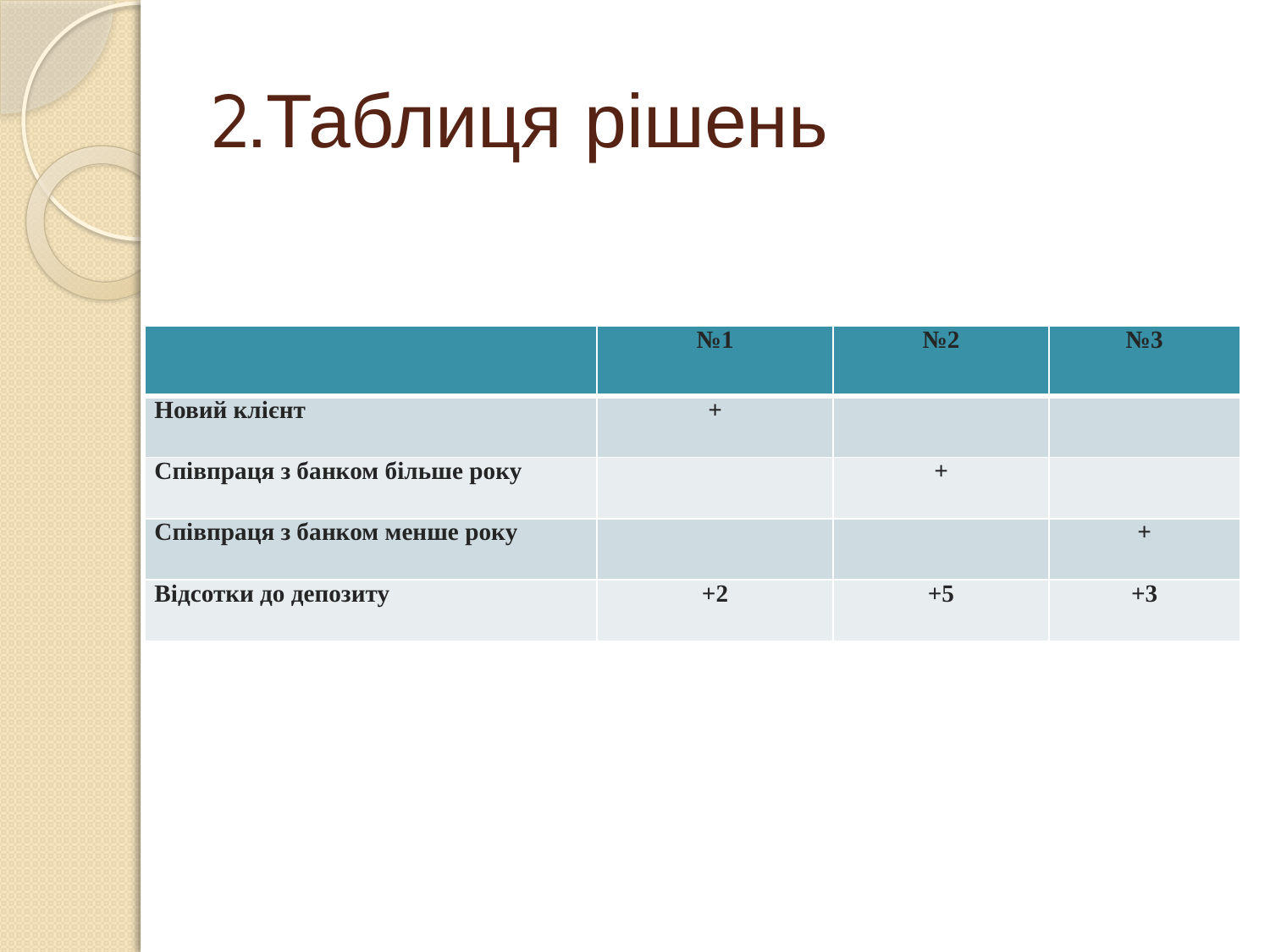

# 2.Таблиця рішень
|  | №1 | №2 | №3 |
| --- | --- | --- | --- |
| Новий клієнт | + |  |  |
| Співпраця з банком більше року |  | + |  |
| Співпраця з банком менше року |  |  | + |
| Відсотки до депозиту | +2 | +5 | +3 |